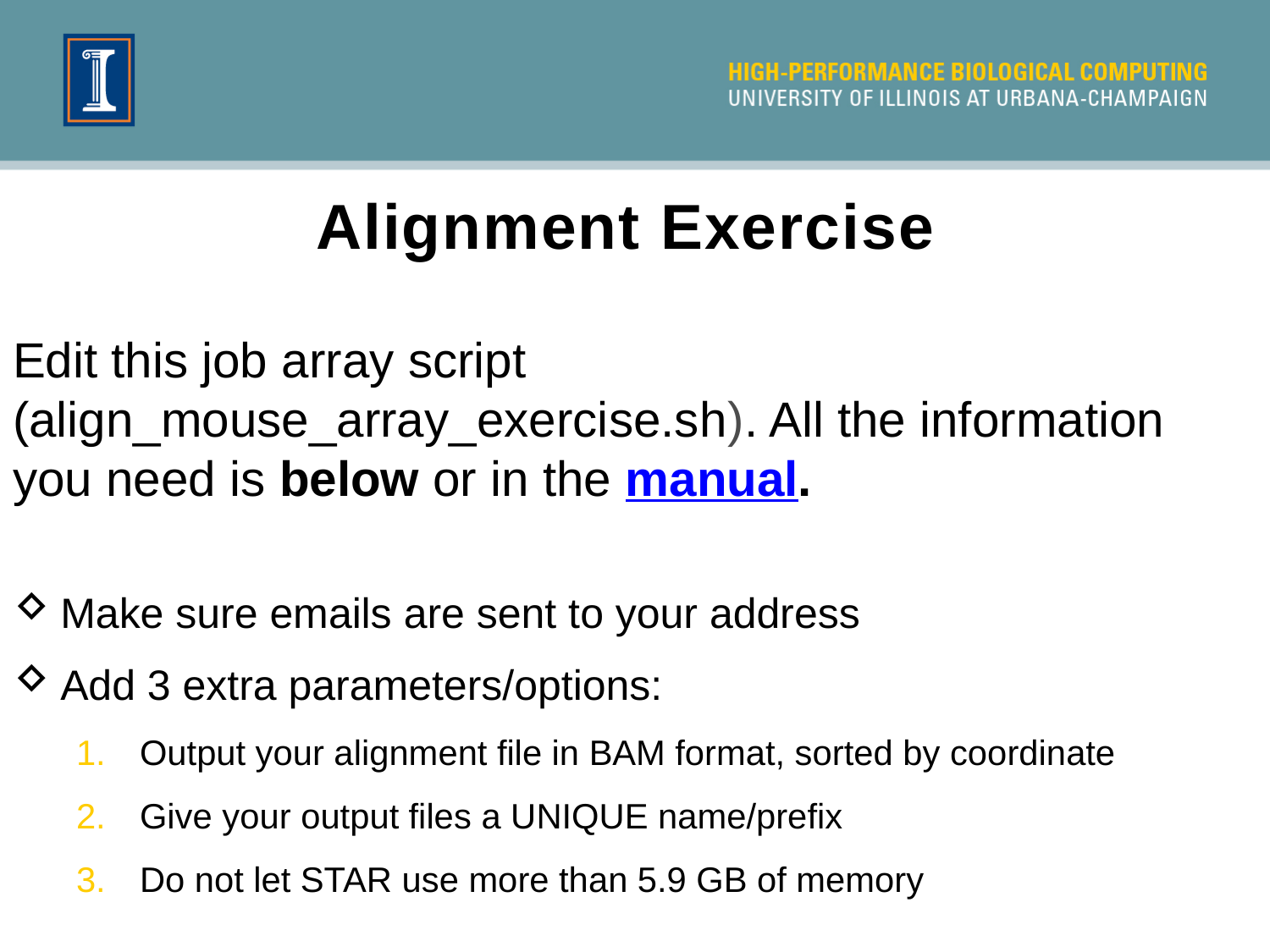

# Alignment Exercise
Edit this job array script (align_mouse_array_exercise.sh). All the information you need is below or in the manual.

Make sure emails are sent to your address
Add 3 extra parameters/options:
Output your alignment file in BAM format, sorted by coordinate
Give your output files a UNIQUE name/prefix
Do not let STAR use more than 5.9 GB of memory